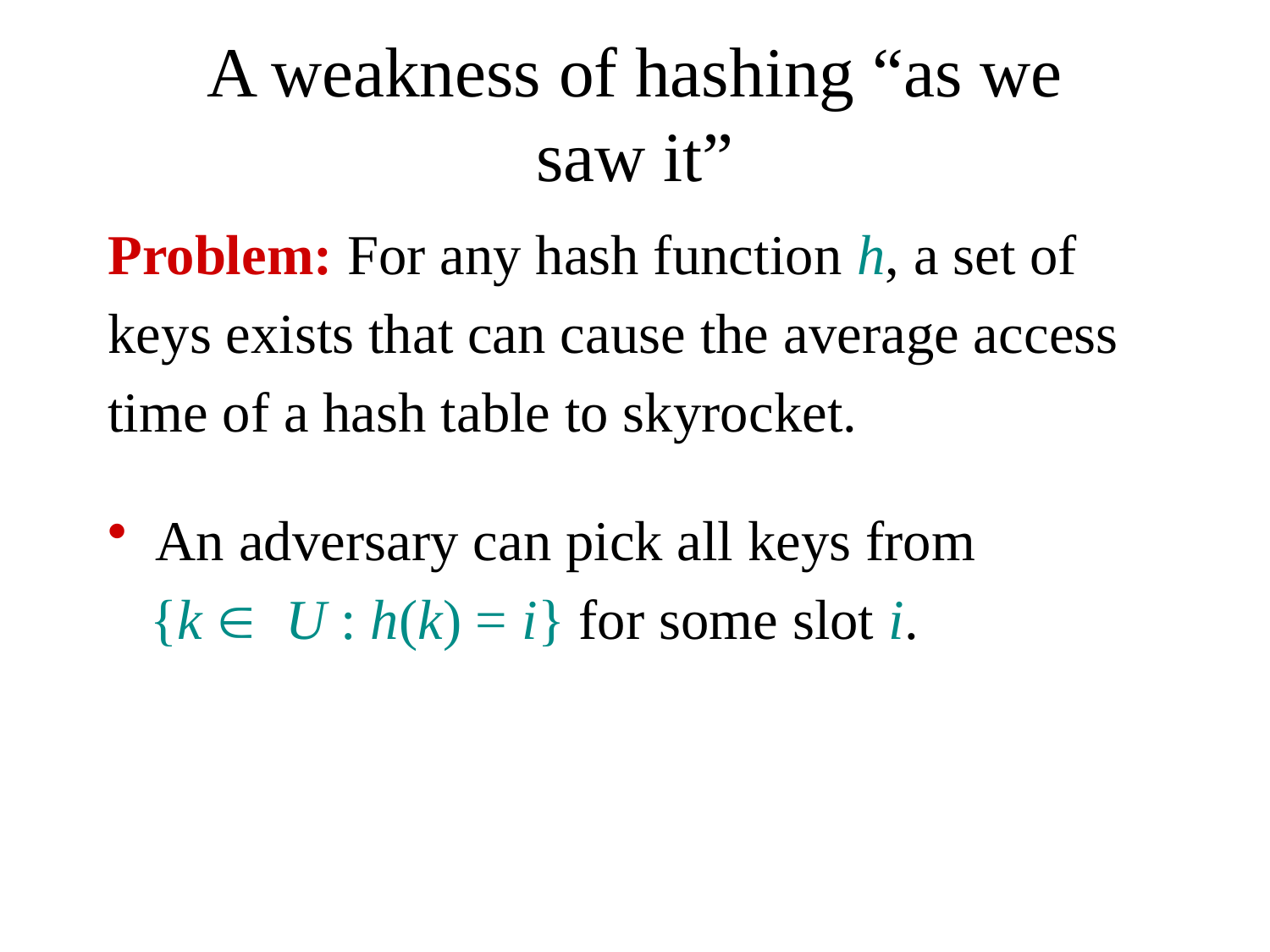

# A weakness of hashing “as we saw it”
Problem: For any hash function h, a set of
keys exists that can cause the average access
time of a hash table to skyrocket.

An adversary can pick all keys from
   {k ∈ U : h(k) = i} for some slot i.

16